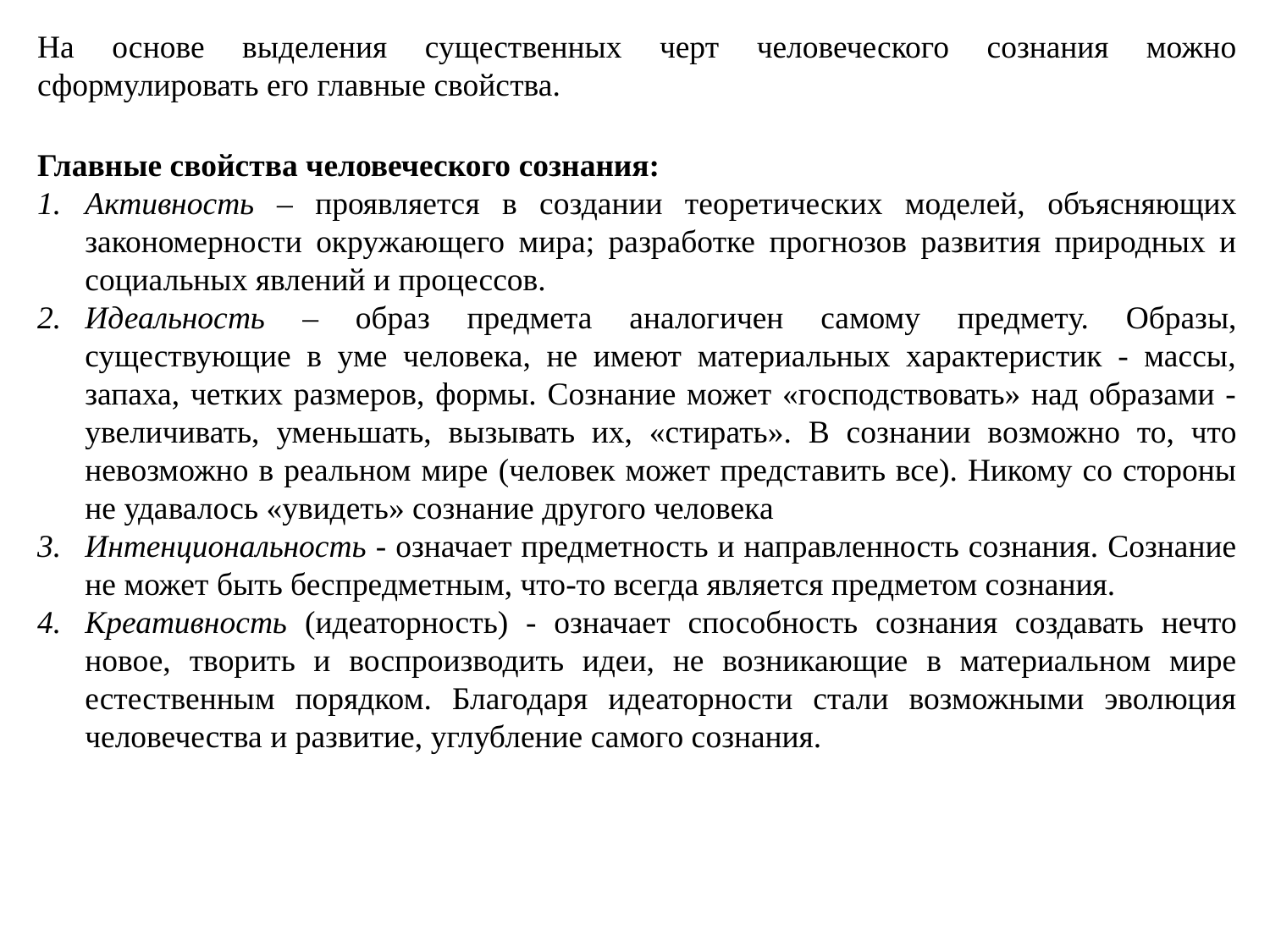

На основе выделения существенных черт человеческого сознания можно сформулировать его главные свойства.

Главные свойства человеческого сознания:
Активность – проявляется в создании теоретических моделей, объясняющих закономерности окружающего мира; разработке прогнозов развития природных и социальных явлений и процессов.
Идеальность – образ предмета аналогичен самому предмету. Образы, существующие в уме человека, не имеют материальных характеристик - массы, запаха, четких размеров, формы. Сознание может «господствовать» над образами - увеличивать, уменьшать, вызывать их, «стирать». В сознании возможно то, что невозможно в реальном мире (человек может представить все). Никому со стороны не удавалось «увидеть» сознание другого человека
Интенциональность - означает предметность и направленность сознания. Сознание не может быть беспредметным, что-то всегда является предметом сознания.
Креативность (идеаторность) - означает способность сознания создавать нечто новое, творить и воспроизводить идеи, не возникающие в материальном мире естественным порядком. Благодаря идеаторности стали возможными эволюция человечества и развитие, углубление самого сознания.